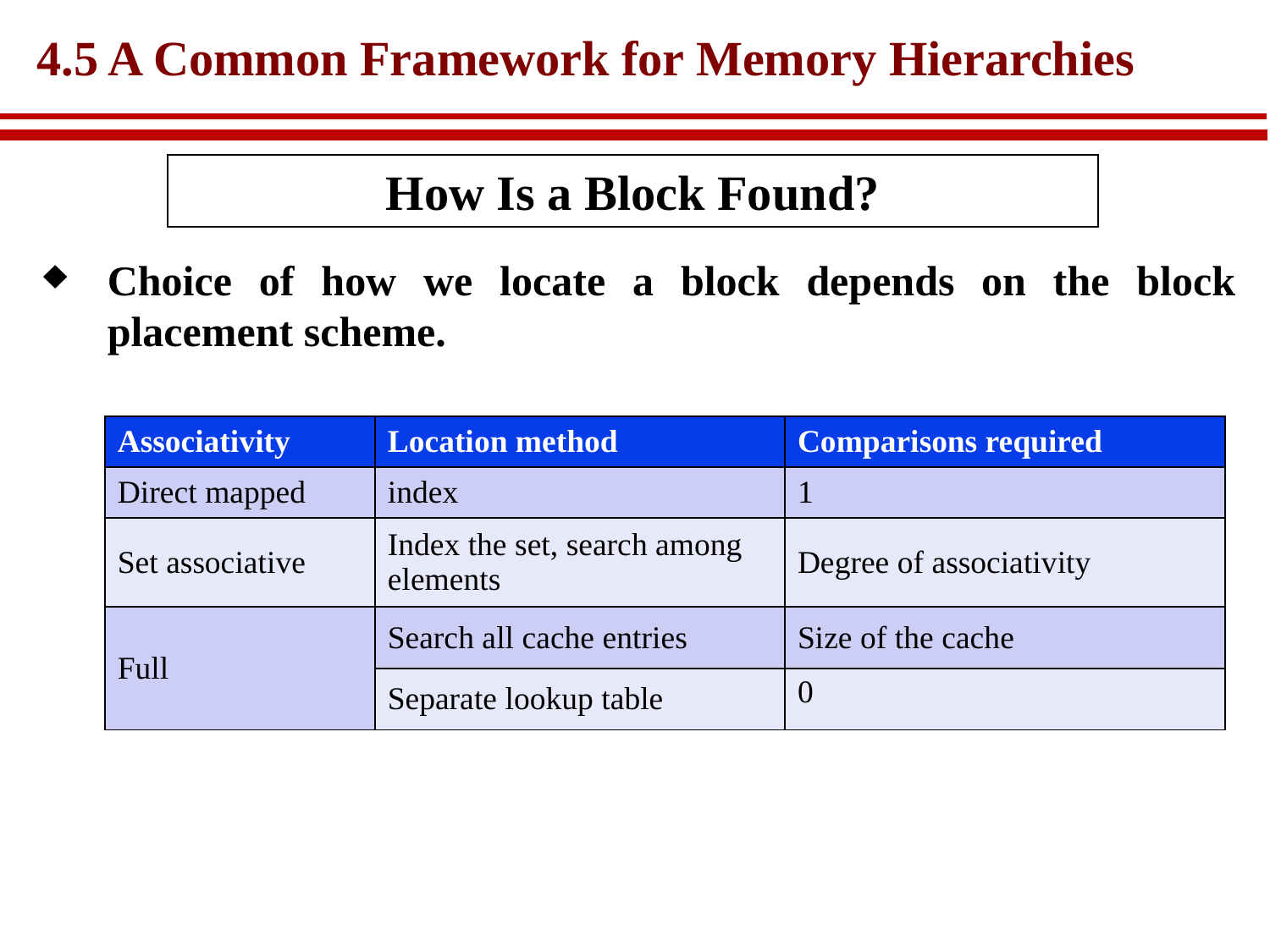

# 4.5 A Common Framework for Memory Hierarchies
How Is a Block Found?
Choice of how we locate a block depends on the block placement scheme.
| Associativity | Location method | Comparisons required |
| --- | --- | --- |
| Direct mapped | index | 1 |
| Set associative | Index the set, search among elements | Degree of associativity |
| Full | Search all cache entries | Size of the cache |
|  | Separate lookup table | 0 |